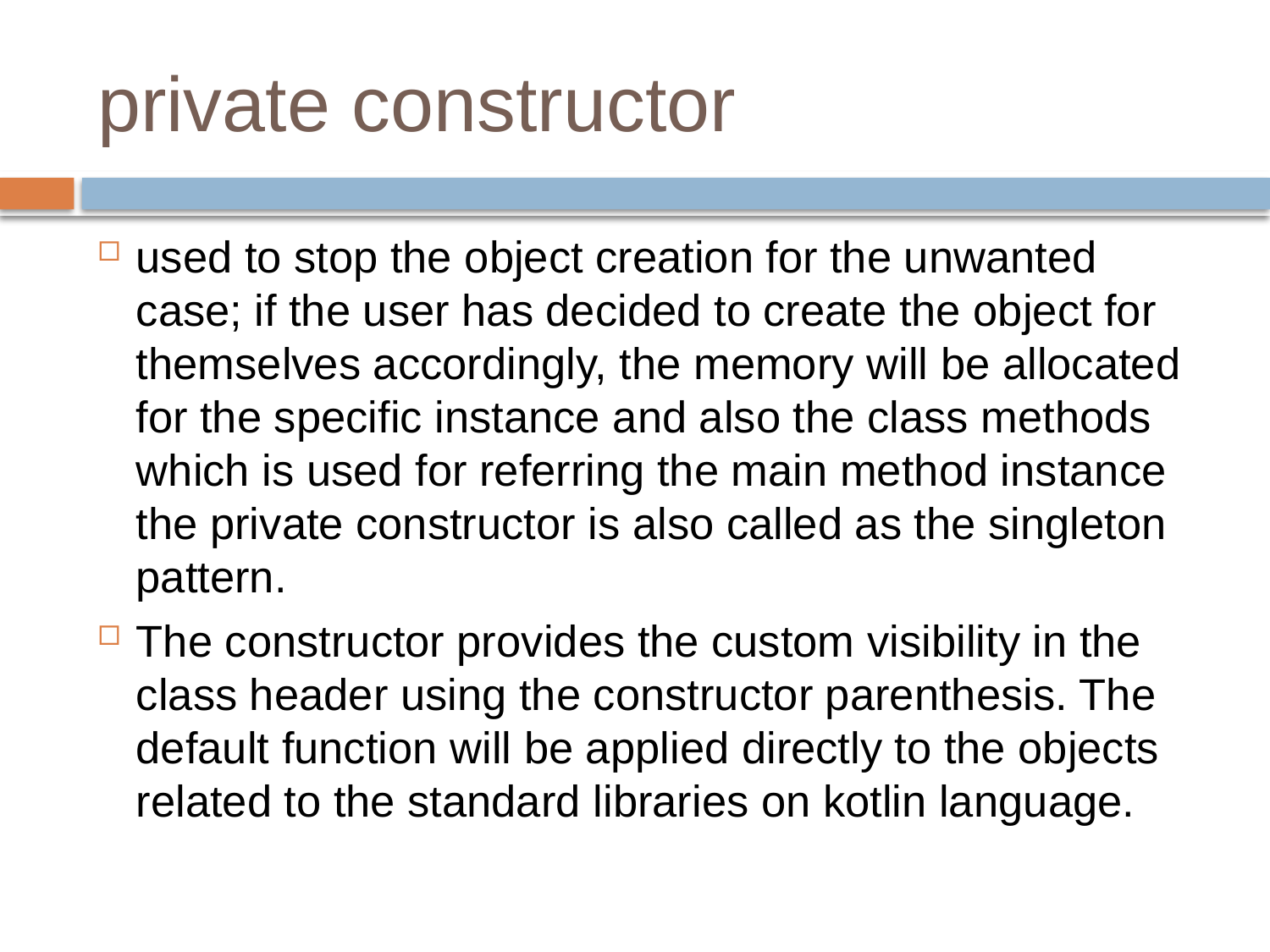

# private constructor
used to stop the object creation for the unwanted case; if the user has decided to create the object for themselves accordingly, the memory will be allocated for the specific instance and also the class methods which is used for referring the main method instance the private constructor is also called as the singleton pattern.
The constructor provides the custom visibility in the class header using the constructor parenthesis. The default function will be applied directly to the objects related to the standard libraries on kotlin language.